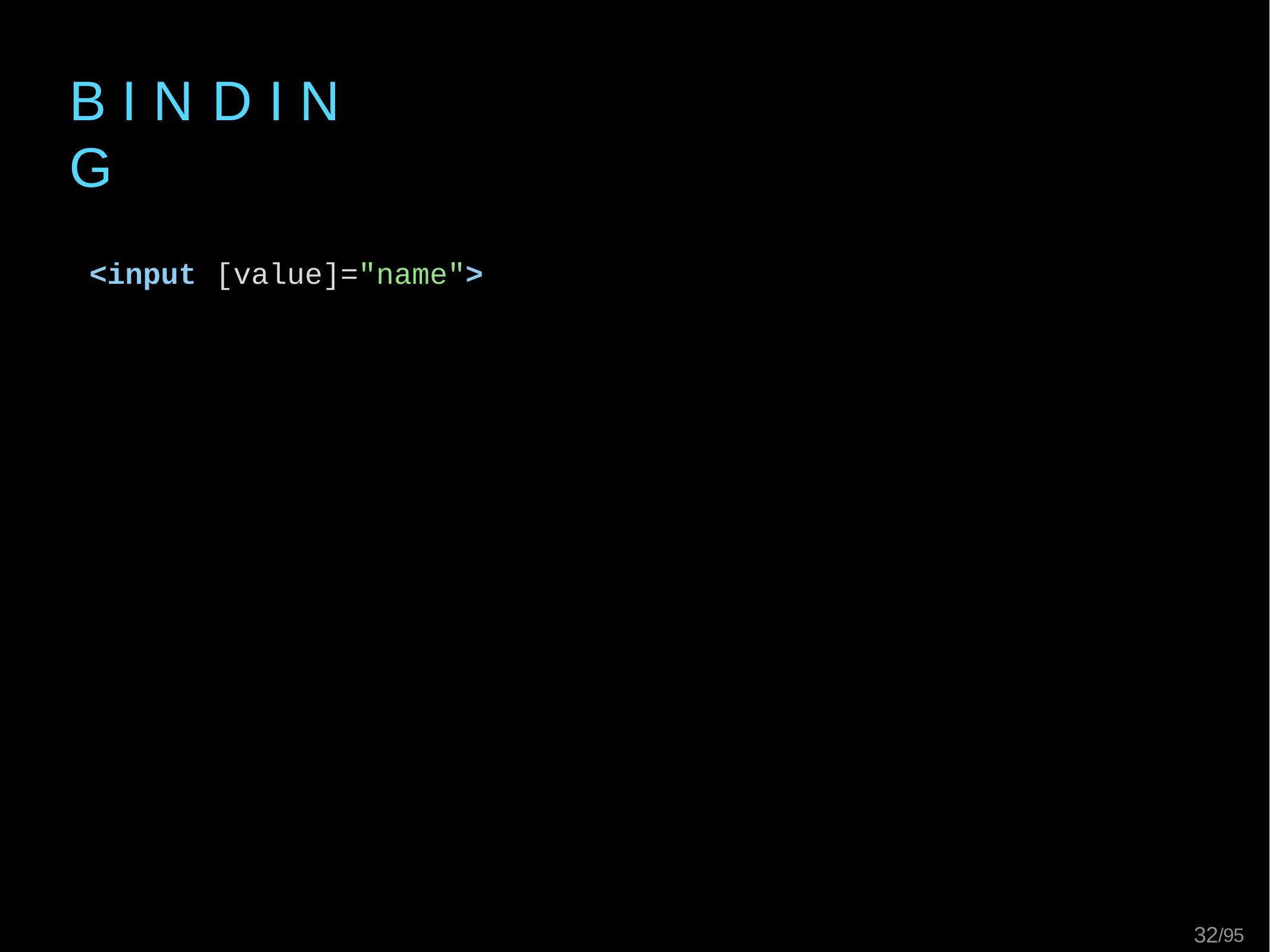

B I N D I N G
<input	[value]="name">
32/95